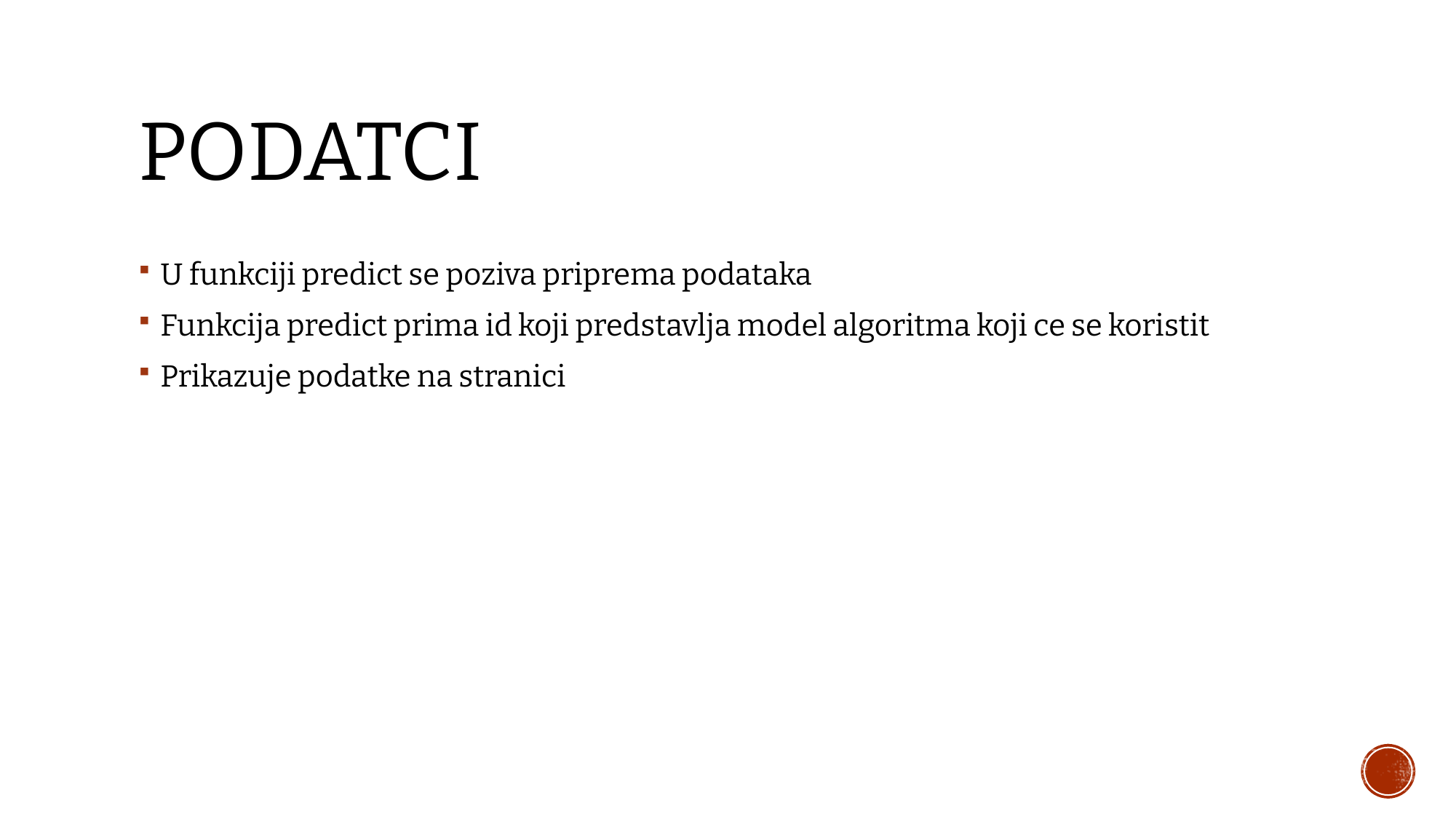

# Podatci
U funkciji predict se poziva priprema podataka
Funkcija predict prima id koji predstavlja model algoritma koji ce se koristit
Prikazuje podatke na stranici